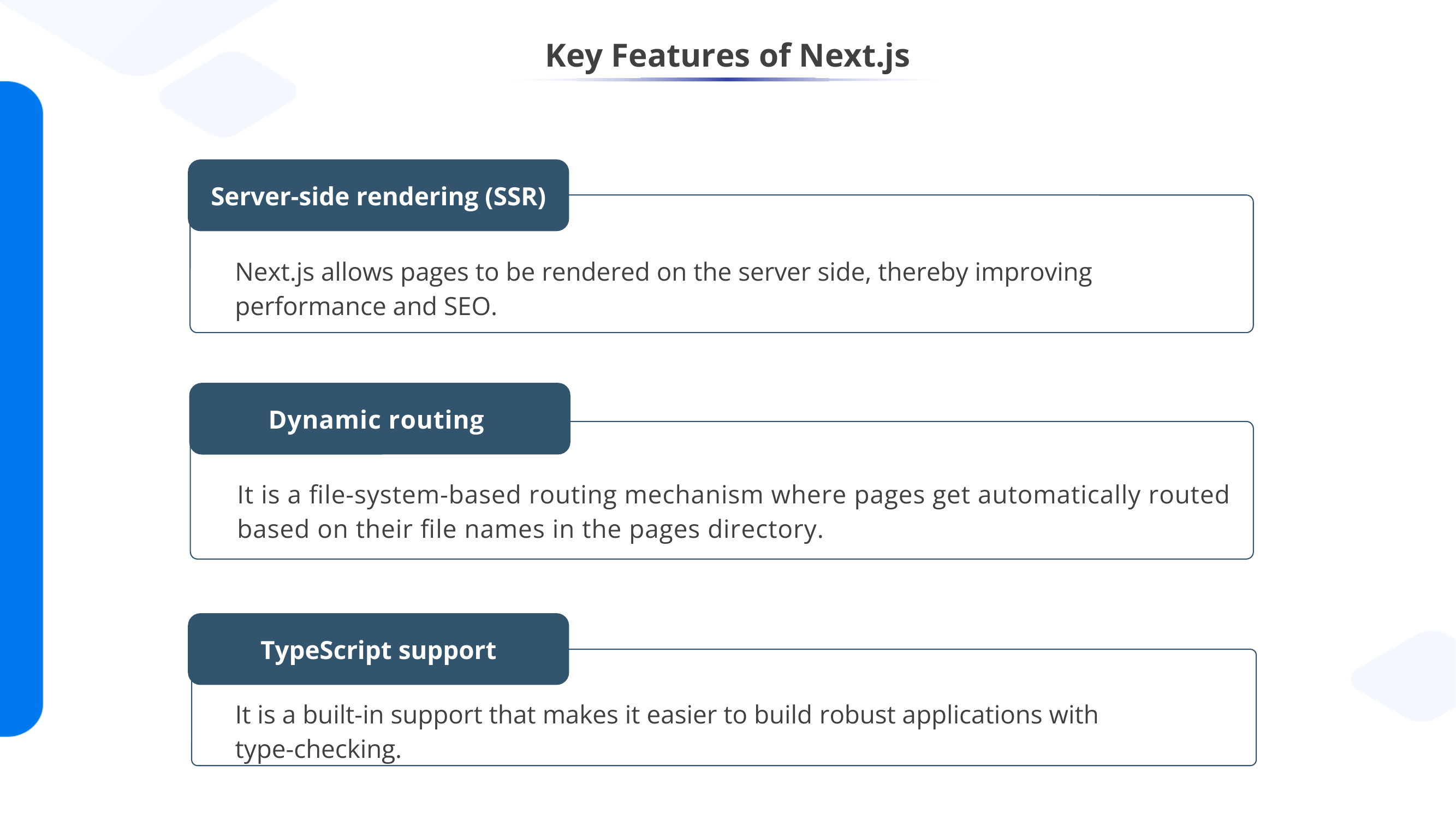

Key Features of Next.js

Server-side rendering (SSR)

Next.js allows pages to be rendered on the server side, thereby improving performance and SEO.
Dynamic routing

It is a file-system-based routing mechanism where pages get automatically routed based on their file names in the pages directory.
TypeScript support

It is a built-in support that makes it easier to build robust applications with type-checking.